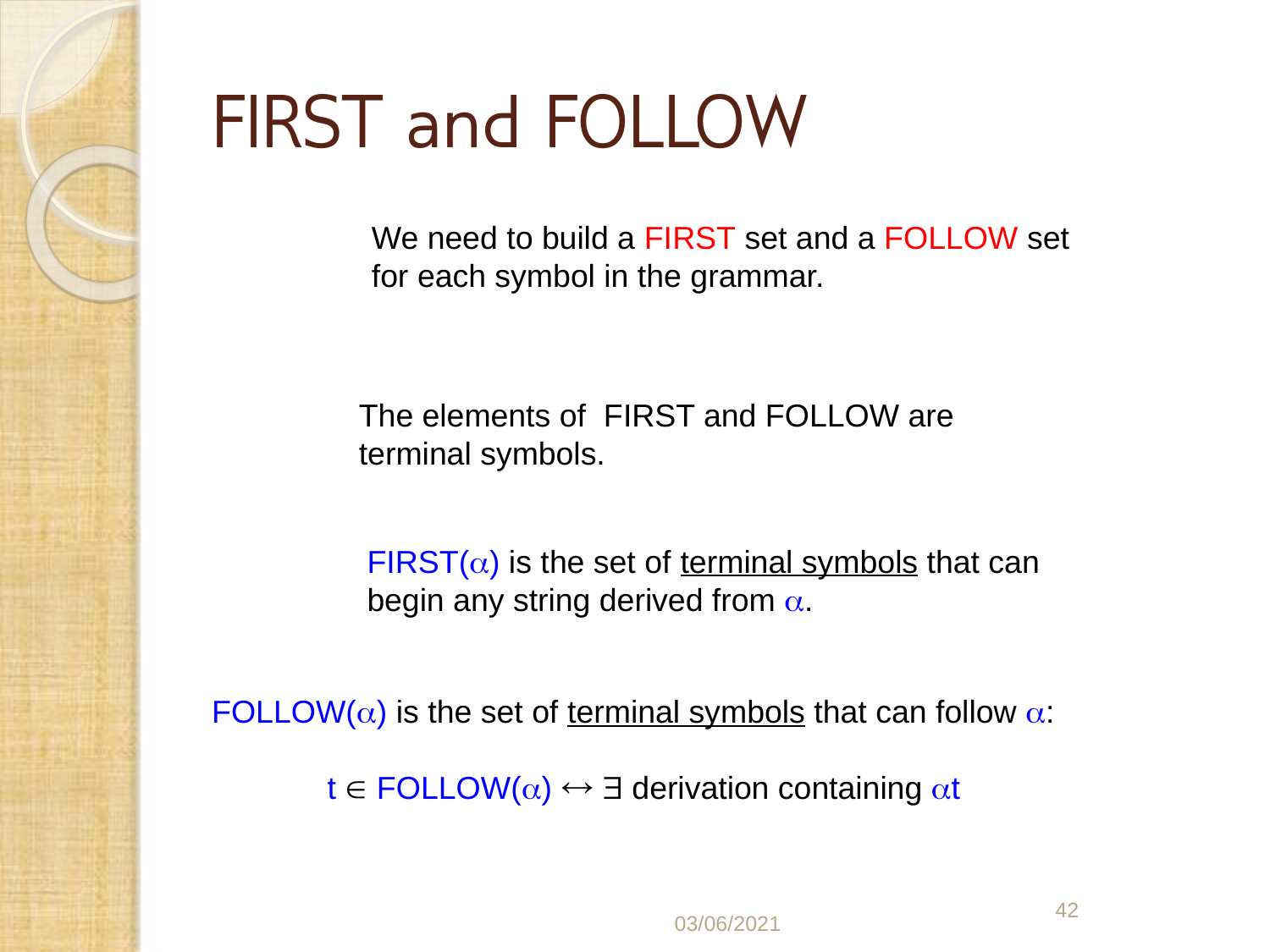

# FIRST and FOLLOW
We need to build a FIRST set and a FOLLOW set
for each symbol in the grammar.
The elements of  FIRST and FOLLOW are
terminal symbols.
FIRST(α) is the set of terminal symbols that can
begin any string derived from α.
FOLLOW(α) is the set of terminal symbols that can follow α:

             t ∈ FOLLOW(α) ↔ ∃ derivation containing αt
42
03/06/2021